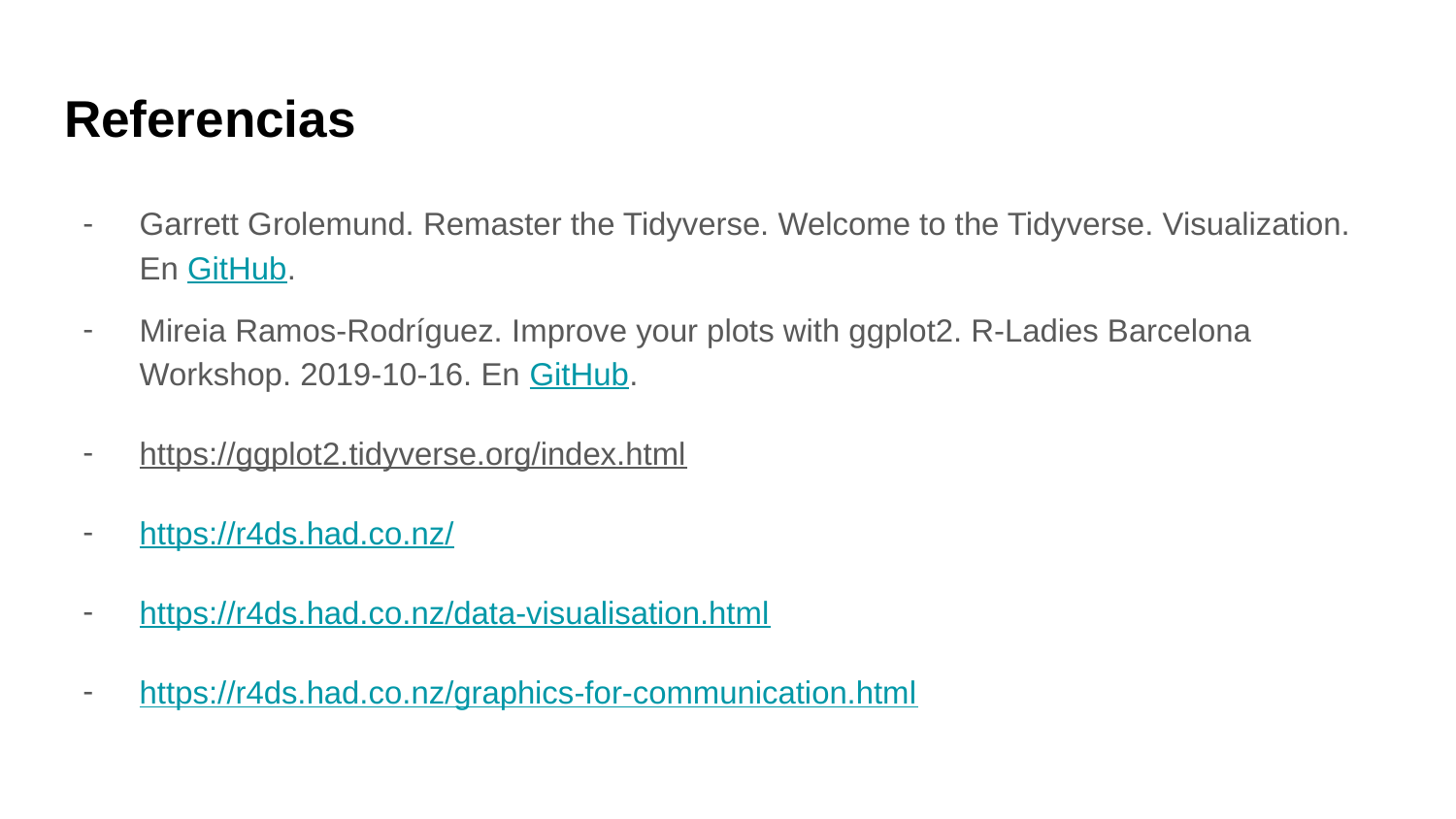

# Referencias
Garrett Grolemund. Remaster the Tidyverse. Welcome to the Tidyverse. Visualization. En GitHub.
Mireia Ramos-Rodríguez. Improve your plots with ggplot2. R-Ladies Barcelona Workshop. 2019-10-16. En GitHub.
https://ggplot2.tidyverse.org/index.html
https://r4ds.had.co.nz/
https://r4ds.had.co.nz/data-visualisation.html
https://r4ds.had.co.nz/graphics-for-communication.html